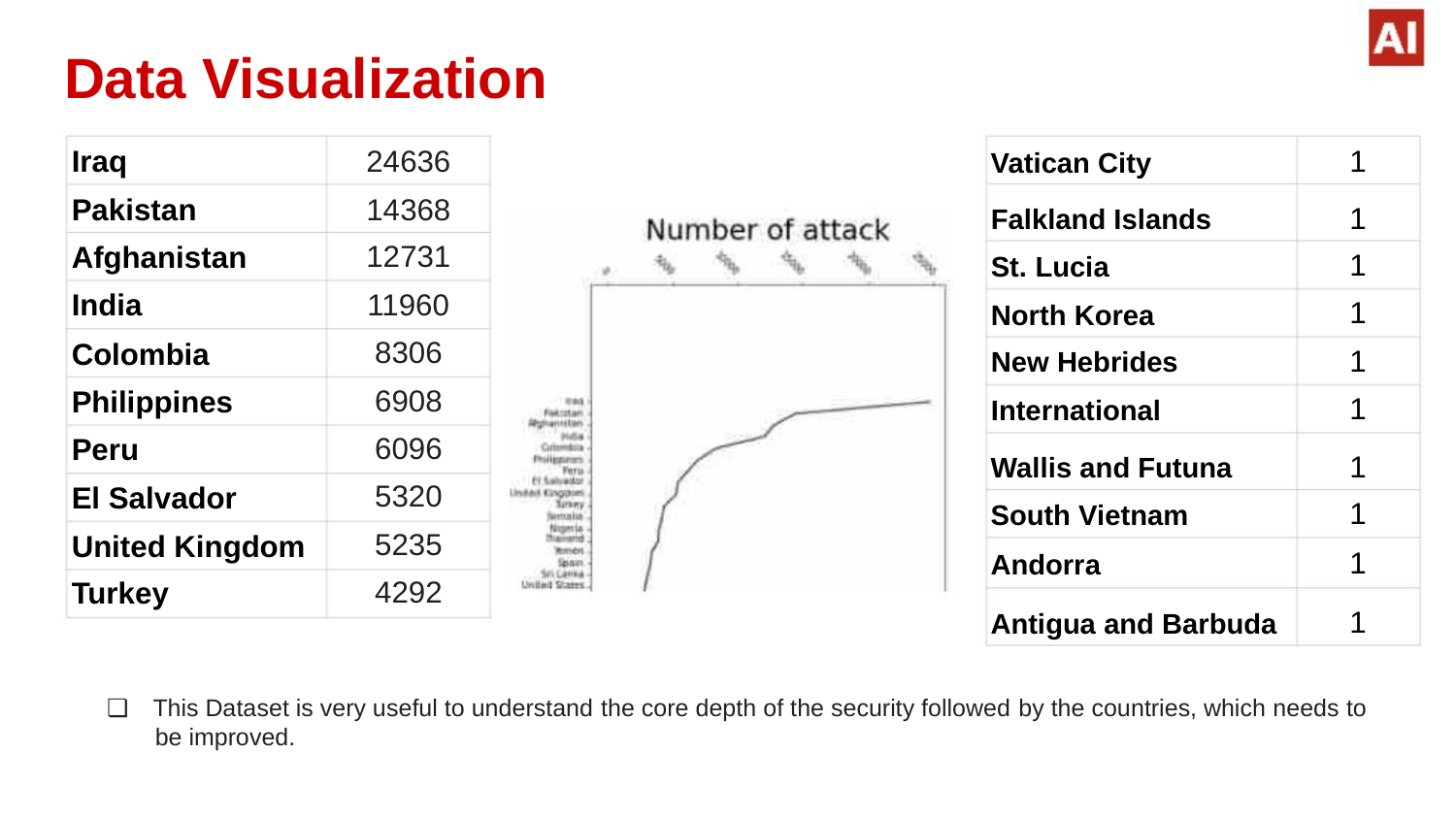

Data Visualization
1
Iraq
24636
14368
12731
11960
8306
6908
6096
5320
5235
4292
Vatican City
Pakistan
Afghanistan
India
1
1
1
1
1
Falkland Islands
St. Lucia
North Korea
New Hebrides
International
Colombia
Philippines
Peru
1
1
1
Wallis and Futuna
South Vietnam
Andorra
El Salvador
United Kingdom
Turkey
1
Antigua and Barbuda
❏ This Dataset is very useful to understand the core depth of the security followed by the countries, which needs to
be improved.